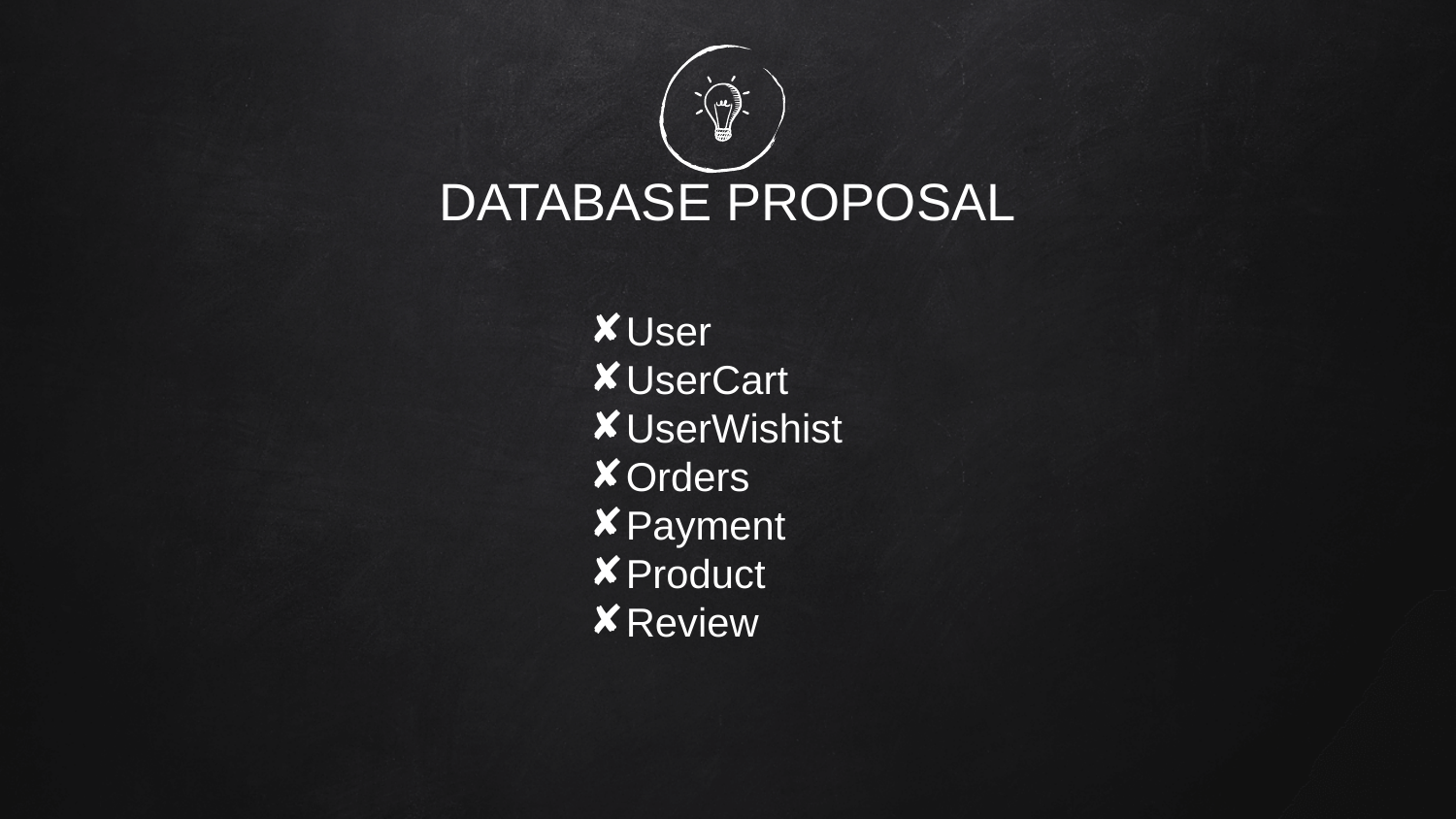

# DATABASE PROPOSAL
User
UserCart
UserWishist
Orders
Payment
Product
Review